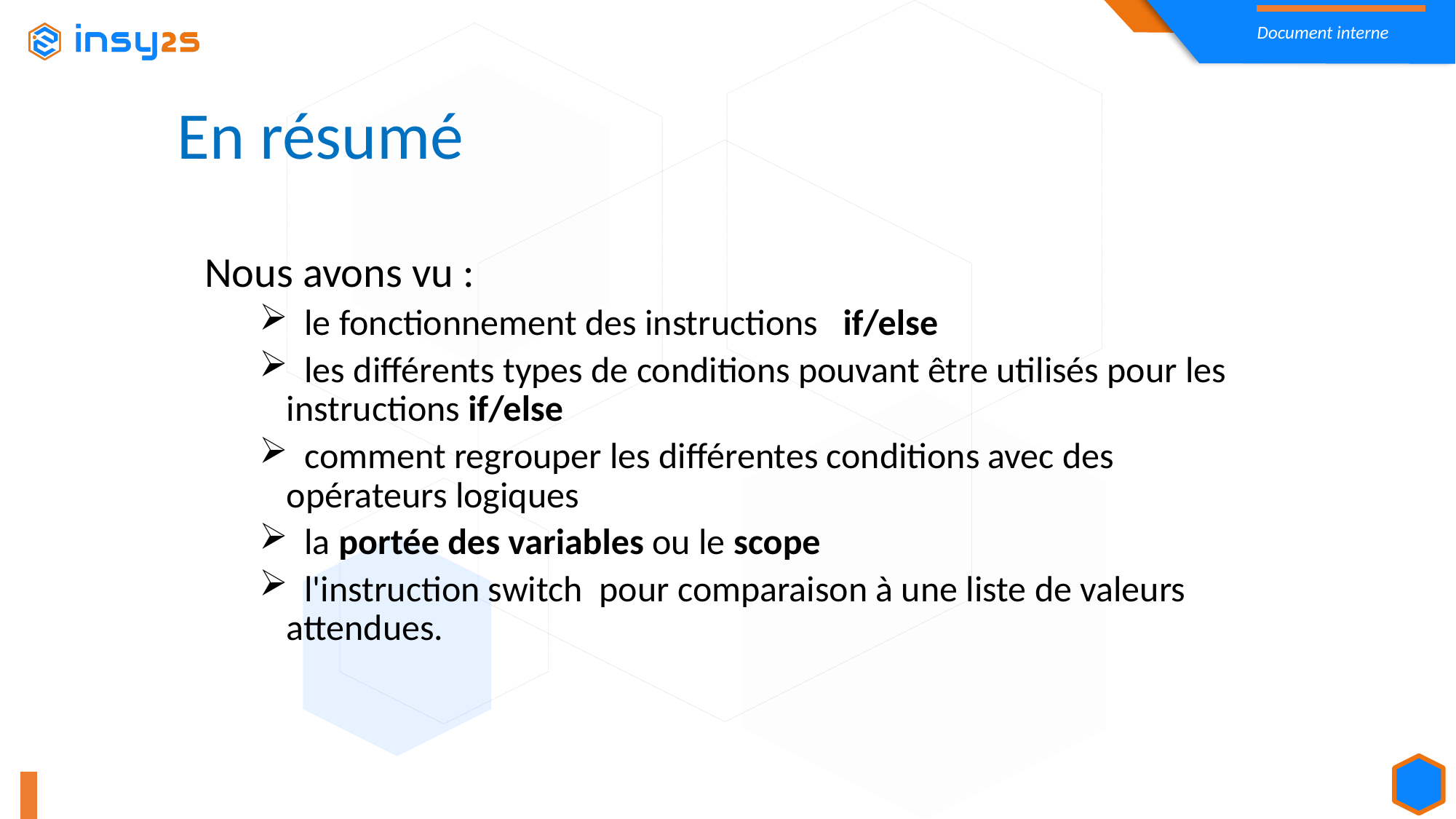

En résumé
Nous avons vu :
  le fonctionnement des instructions   if/else
  les différents types de conditions pouvant être utilisés pour les instructions if/else
  comment regrouper les différentes conditions avec des opérateurs logiques
  la portée des variables ou le scope
  l'instruction switch  pour comparaison à une liste de valeurs attendues.